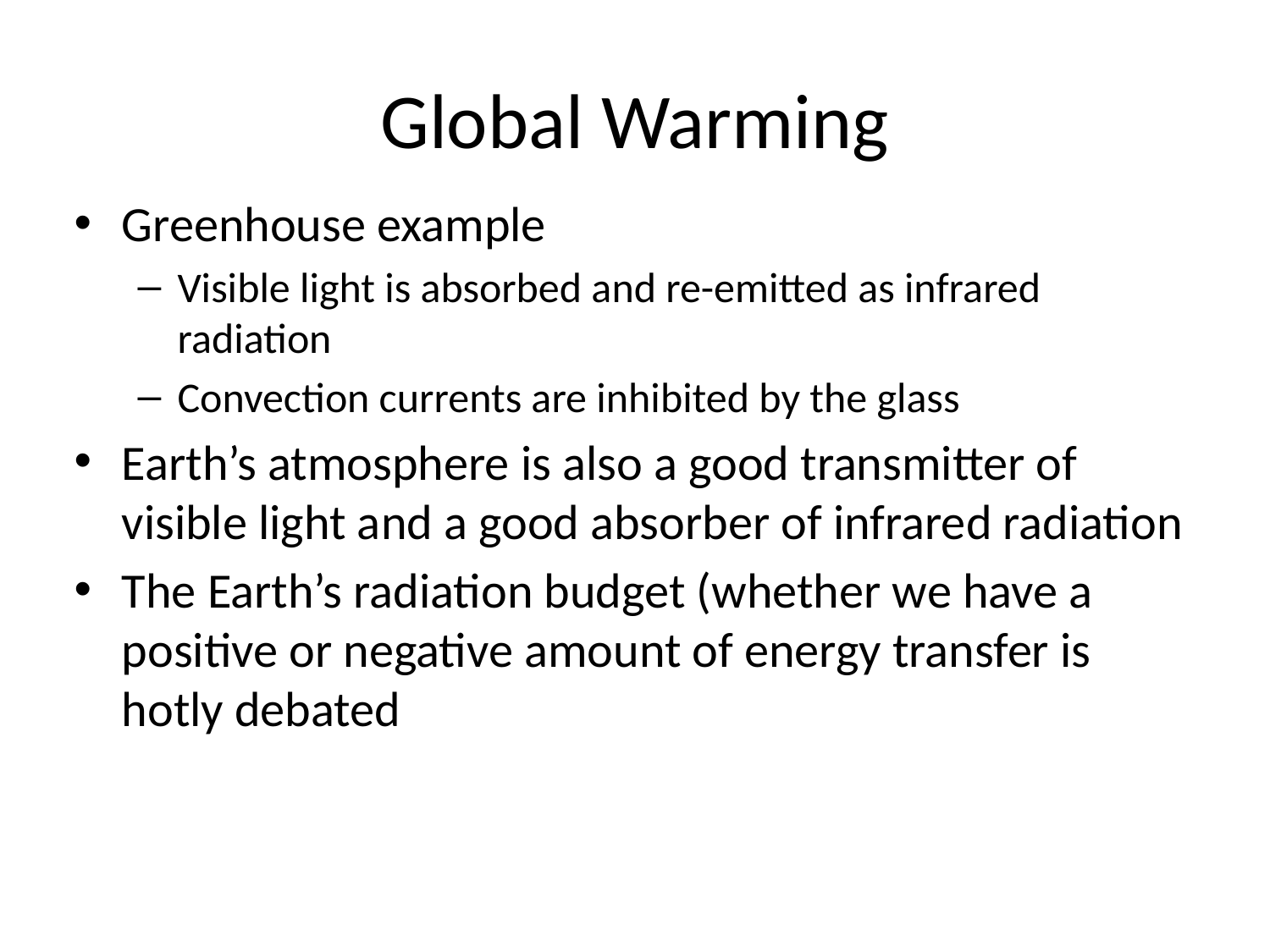

# Global Warming
Greenhouse example
Visible light is absorbed and re-emitted as infrared radiation
Convection currents are inhibited by the glass
Earth’s atmosphere is also a good transmitter of visible light and a good absorber of infrared radiation
The Earth’s radiation budget (whether we have a positive or negative amount of energy transfer is hotly debated